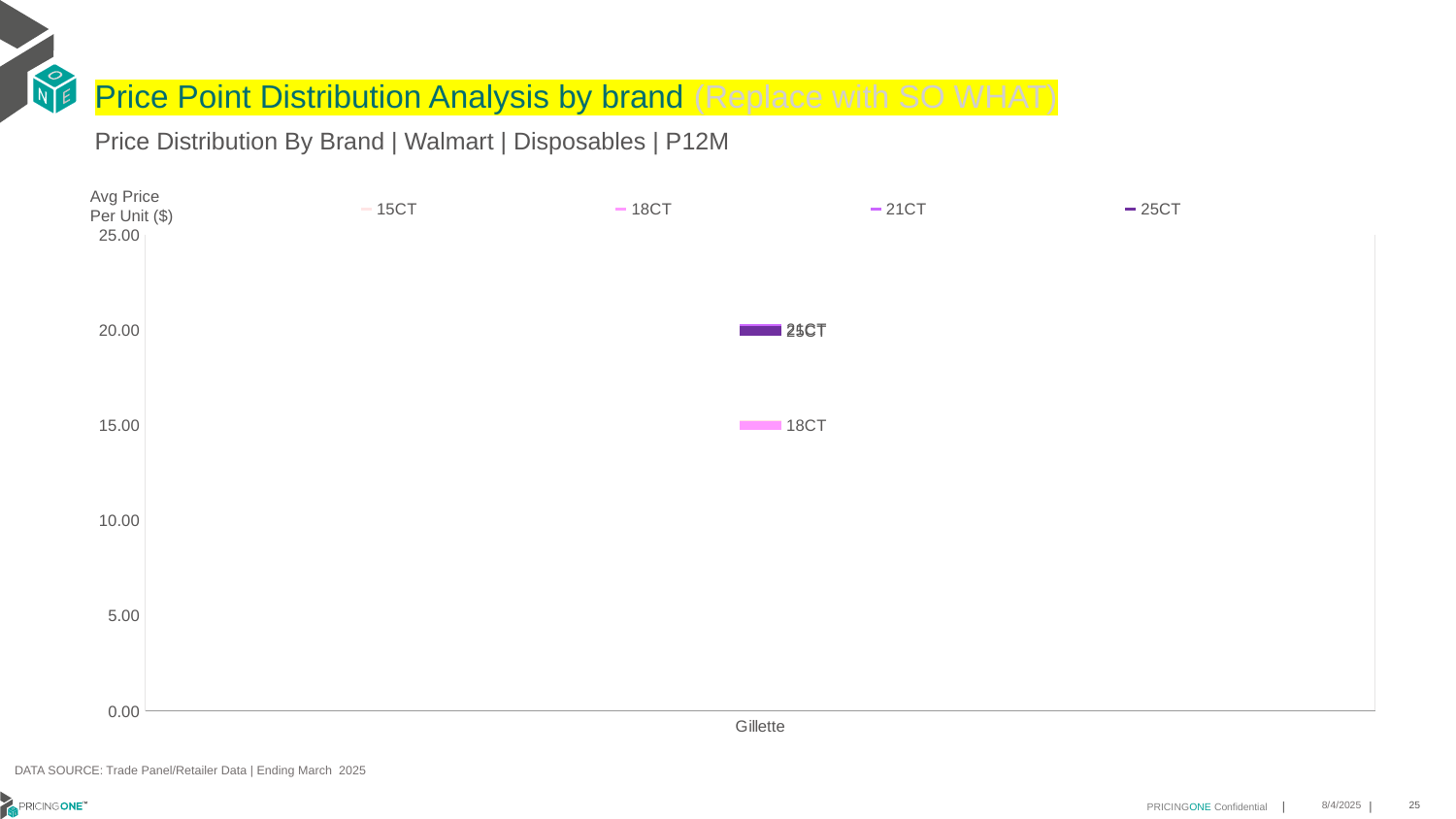

# Price Point Distribution Analysis by brand (Replace with SO WHAT)
Price Distribution By Brand | Walmart | Disposables | P12M

### Chart

| Category | 15CT | 18CT | 21CT | 25CT |
|---|---|---|---|---|
| Gillette | 15.0128 | 14.9922 | 20.064 | 19.9609 |
Avg Price
Per Unit ($)
DATA SOURCE: Trade Panel/Retailer Data | Ending March  2025
8/4/2025
25